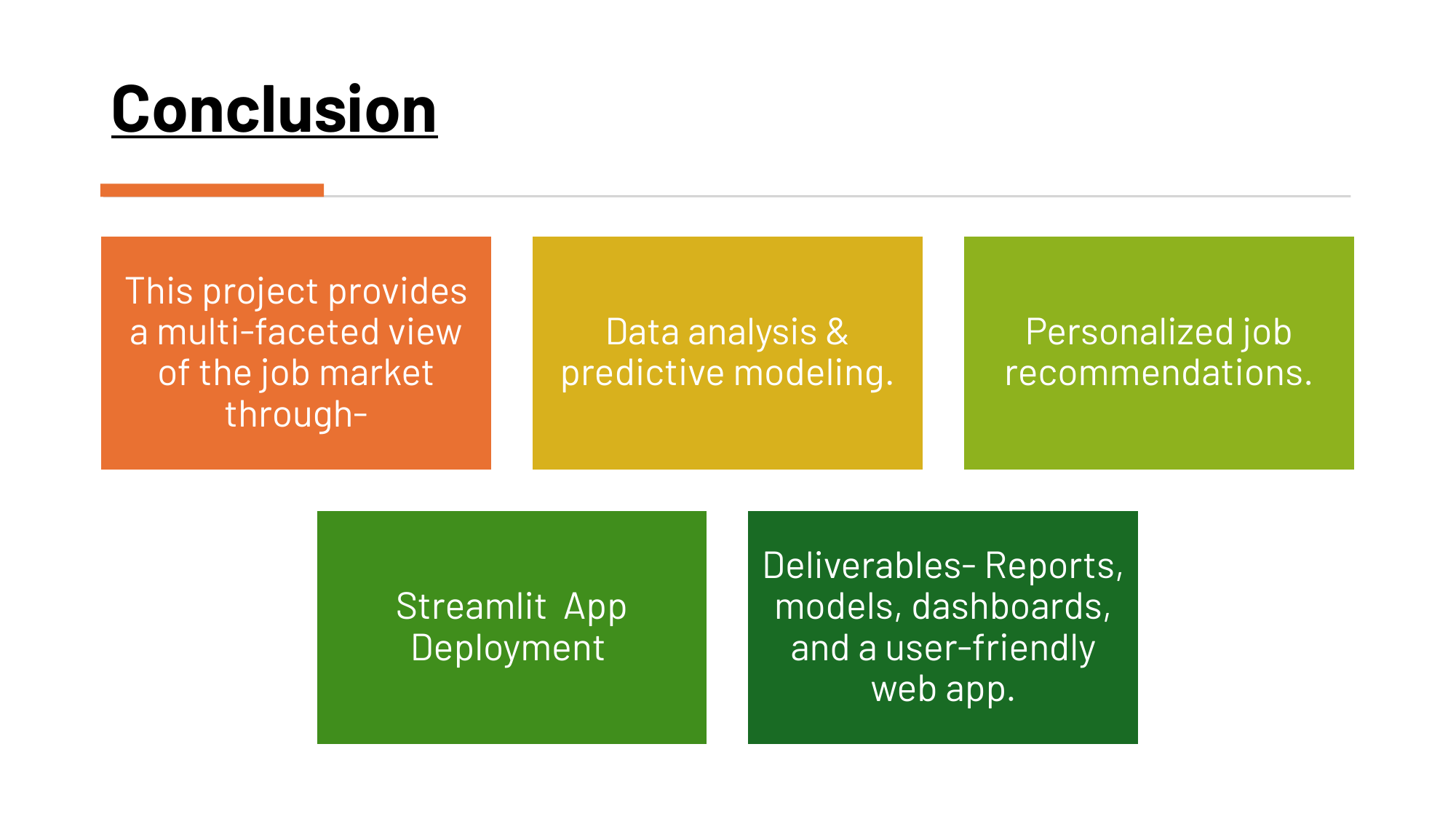

# Conclusion

This project provides a multi-faceted view of the job market through-
Data analysis & predictive modeling.
Personalized job recommendations.
Streamlit  App Deployment
Deliverables- Reports, models, dashboards, and a user-friendly web app.